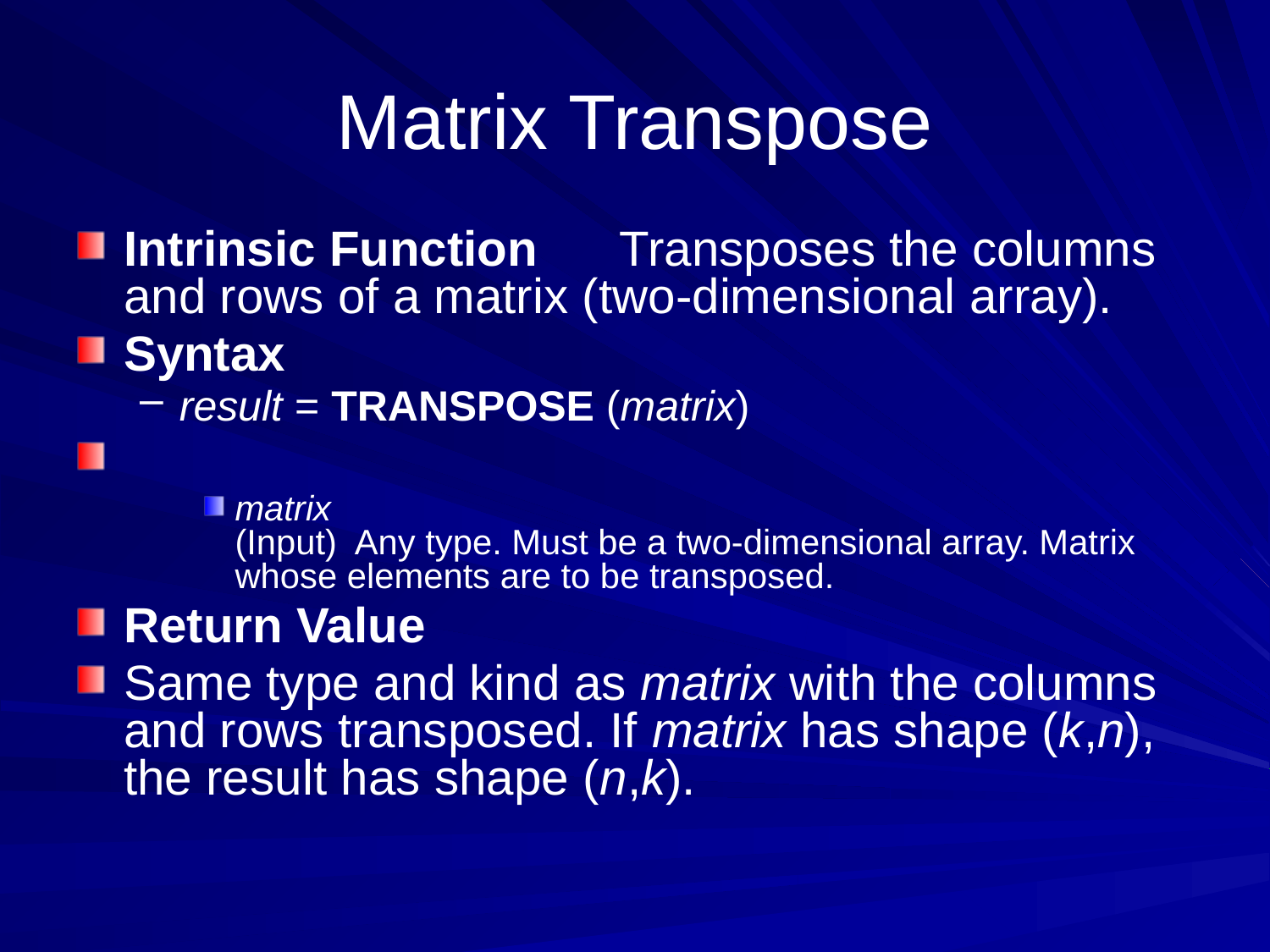

# Matrix Transpose
Intrinsic Function      Transposes the columns and rows of a matrix (two-dimensional array).
Syntax
result = TRANSPOSE (matrix)

matrix
(Input)  Any type. Must be a two-dimensional array. Matrix whose elements are to be transposed.
Return Value
Same type and kind as matrix with the columns and rows transposed. If matrix has shape (k,n), the result has shape (n,k).